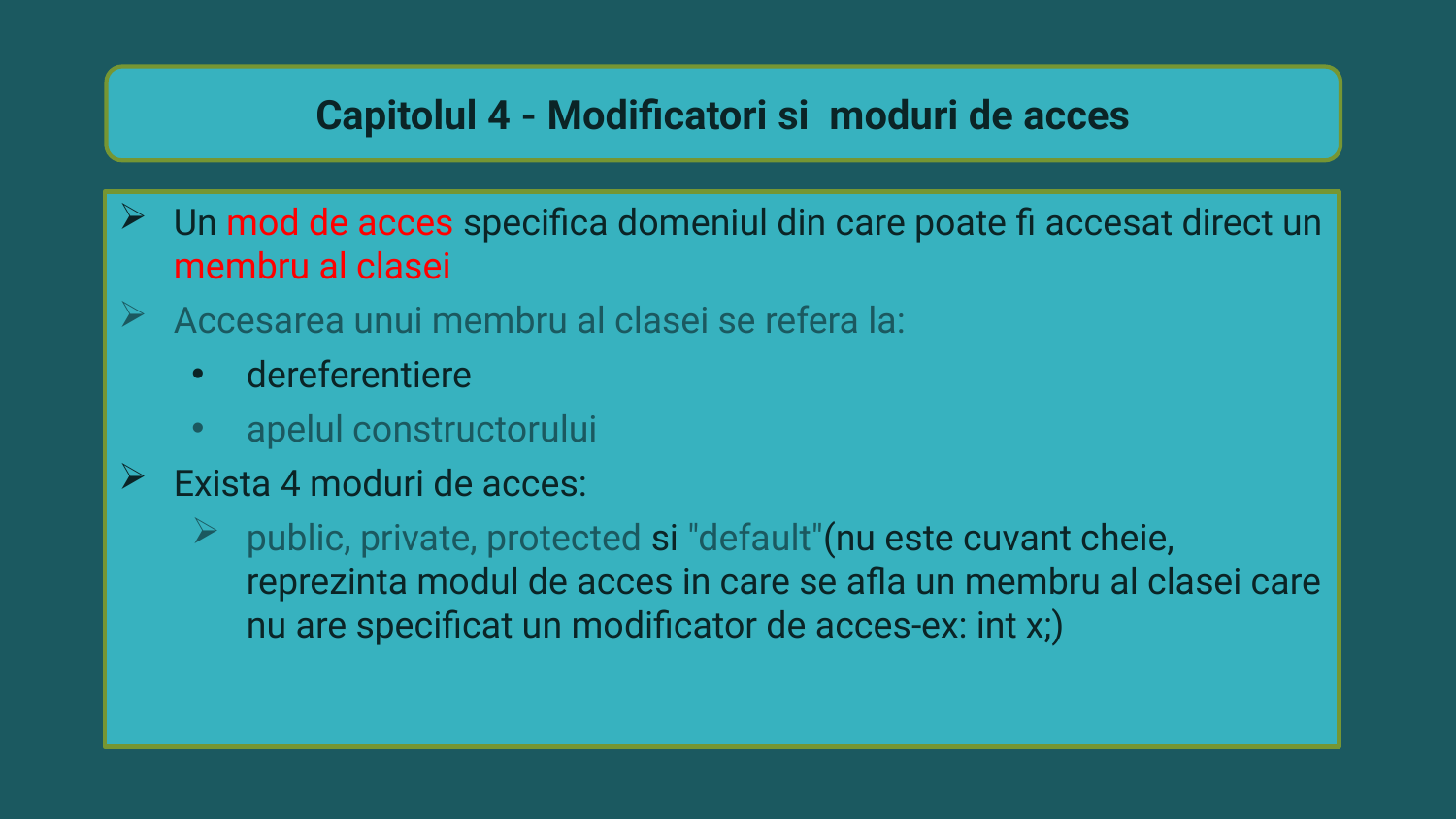

Capitolul 4 - Modificatori si  moduri de acces
Un mod de acces specifica domeniul din care poate fi accesat direct un membru al clasei
Accesarea unui membru al clasei se refera la:
dereferentiere
apelul constructorului
Exista 4 moduri de acces:
public, private, protected si "default"(nu este cuvant cheie, reprezinta modul de acces in care se afla un membru al clasei care nu are specificat un modificator de acces-ex: int x;)